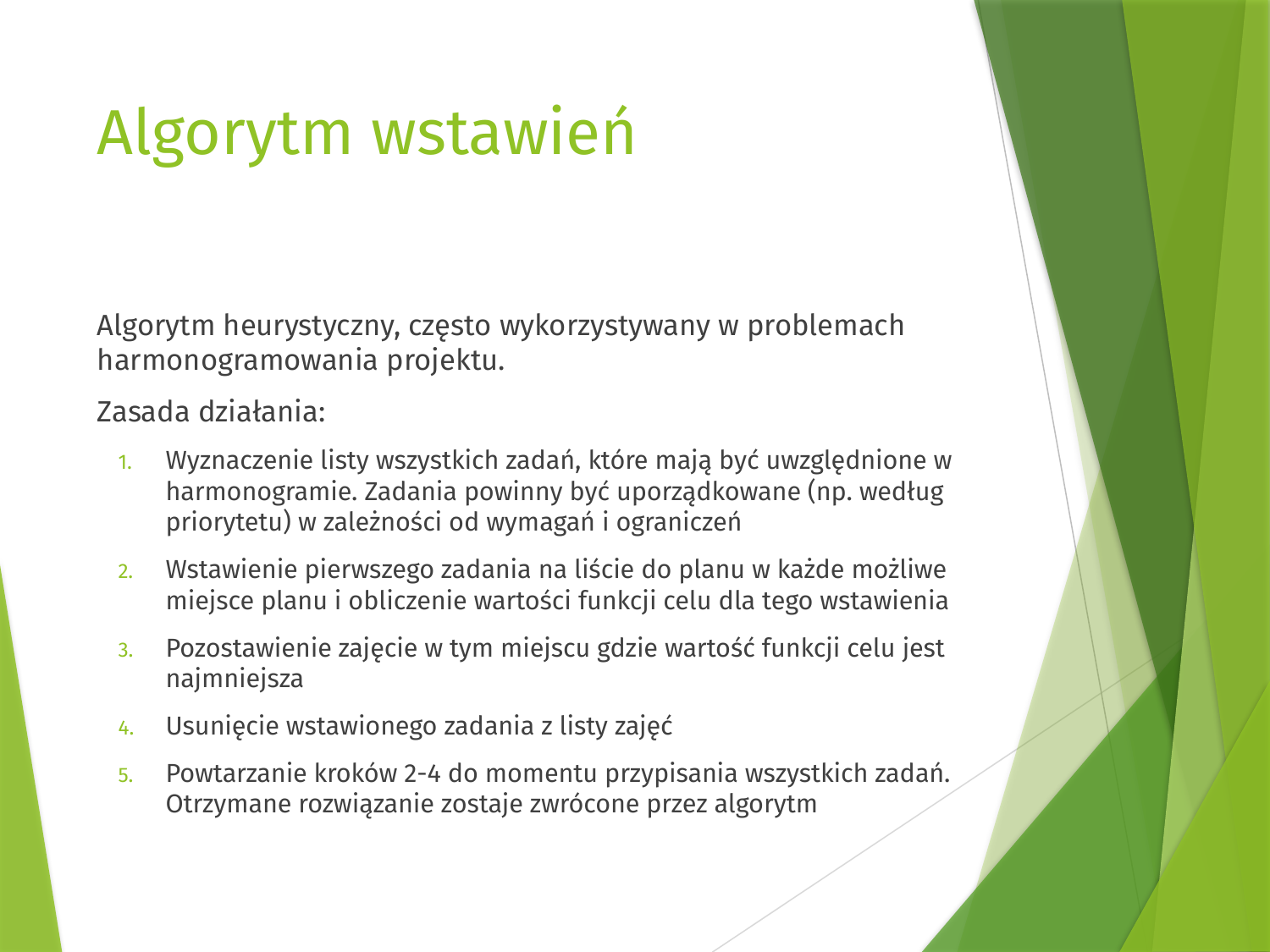

# Algorytm wstawień
Algorytm heurystyczny, często wykorzystywany w problemach harmonogramowania projektu.
Zasada działania:
Wyznaczenie listy wszystkich zadań, które mają być uwzględnione w harmonogramie. Zadania powinny być uporządkowane (np. według priorytetu) w zależności od wymagań i ograniczeń
Wstawienie pierwszego zadania na liście do planu w każde możliwe miejsce planu i obliczenie wartości funkcji celu dla tego wstawienia
Pozostawienie zajęcie w tym miejscu gdzie wartość funkcji celu jest najmniejsza
Usunięcie wstawionego zadania z listy zajęć
Powtarzanie kroków 2-4 do momentu przypisania wszystkich zadań. Otrzymane rozwiązanie zostaje zwrócone przez algorytm